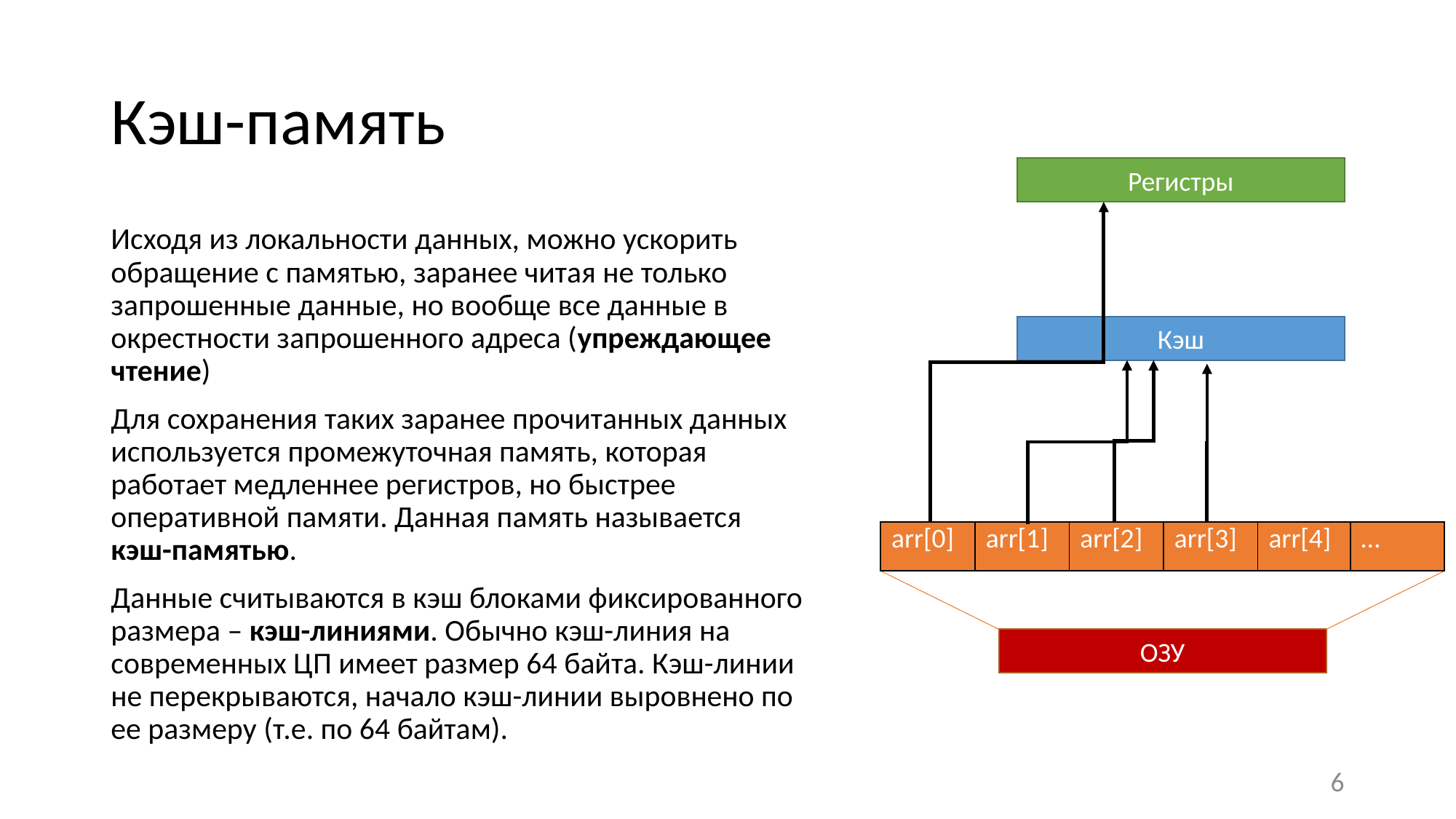

# Кэш-память
Регистры
Исходя из локальности данных, можно ускорить обращение с памятью, заранее читая не только запрошенные данные, но вообще все данные в окрестности запрошенного адреса (упреждающее чтение)
Для сохранения таких заранее прочитанных данных используется промежуточная память, которая работает медленнее регистров, но быстрее оперативной памяти. Данная память называется кэш-памятью.
Данные считываются в кэш блоками фиксированного размера – кэш-линиями. Обычно кэш-линия на современных ЦП имеет размер 64 байта. Кэш-линии не перекрываются, начало кэш-линии выровнено по ее размеру (т.е. по 64 байтам).
Кэш
| arr[0] | arr[1] | arr[2] | arr[3] | arr[4] | … |
| --- | --- | --- | --- | --- | --- |
ОЗУ
6